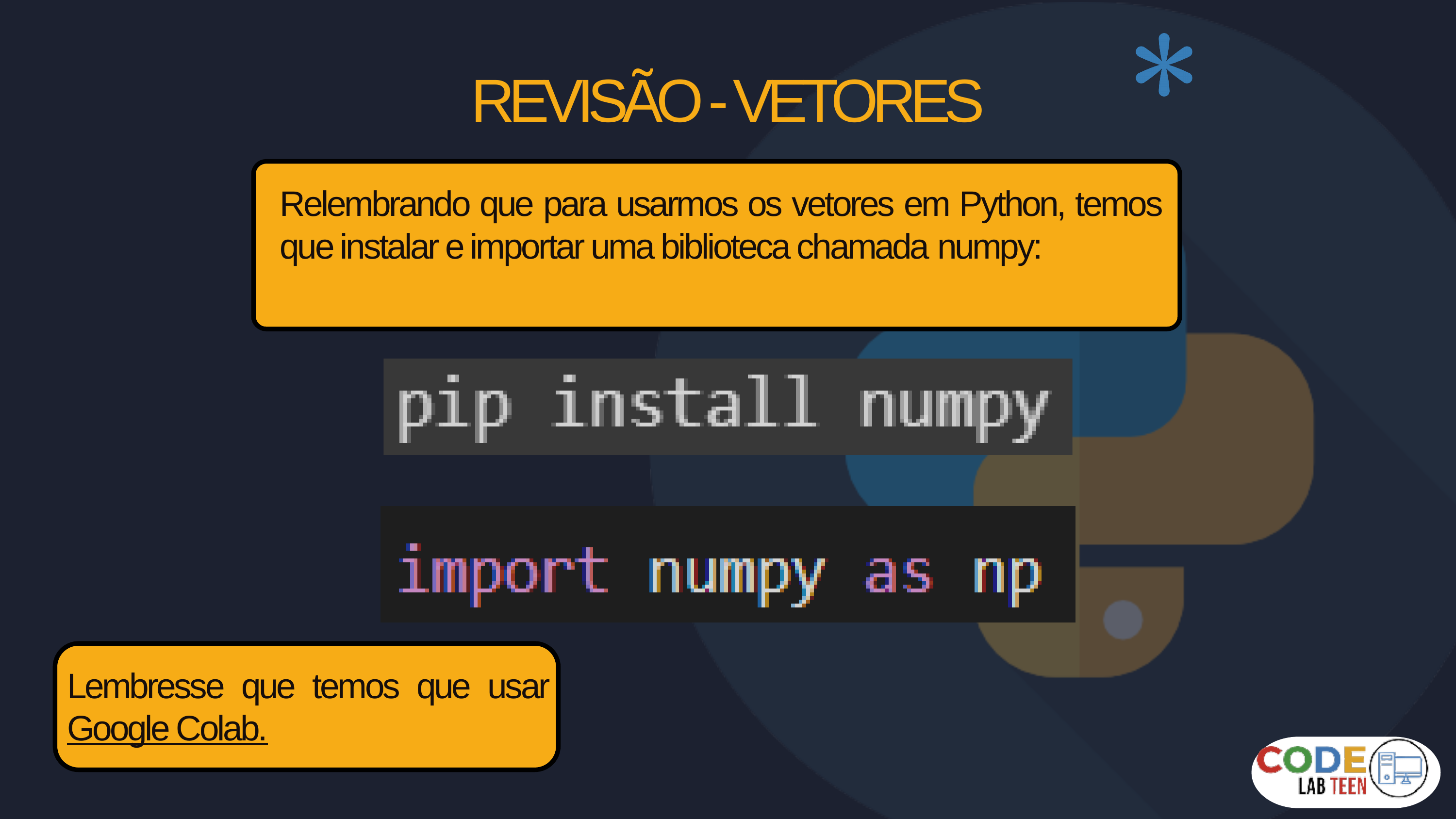

REVISÃO - VETORES

Relembrando que para usarmos os vetores em Python, temos que instalar e importar uma biblioteca chamada numpy:

Lembresse que temos que usar Google Colab.